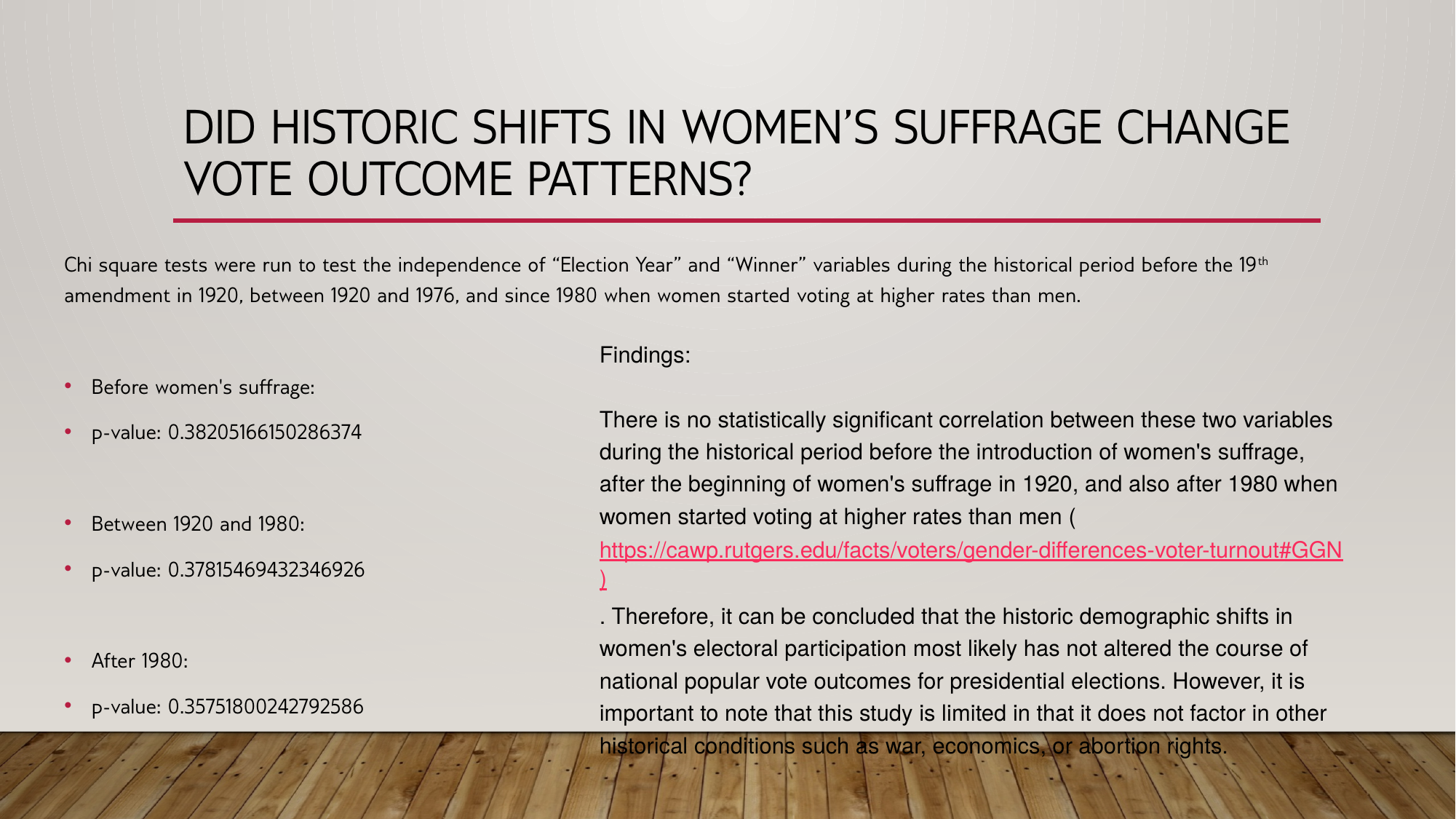

# Did historic shifts in Women’s suffrage change  Vote outcome patterns?
Chi square tests were run to test the independence of “Election Year” and “Winner” variables during the historical period before the 19th amendment in 1920, between 1920 and 1976, and since 1980 when women started voting at higher rates than men.

Before women's suffrage:
p-value: 0.38205166150286374

Between 1920 and 1980:
p-value: 0.37815469432346926

After 1980:
p-value: 0.35751800242792586
Findings:
There is no statistically significant correlation between these two variables during the historical period before the introduction of women's suffrage, after the beginning of women's suffrage in 1920, and also after 1980 when women started voting at higher rates than men (https://cawp.rutgers.edu/facts/voters/gender-differences-voter-turnout#GGN). Therefore, it can be concluded that the historic demographic shifts in women's electoral participation most likely has not altered the course of national popular vote outcomes for presidential elections. However, it is important to note that this study is limited in that it does not factor in other historical conditions such as war, economics, or abortion rights.